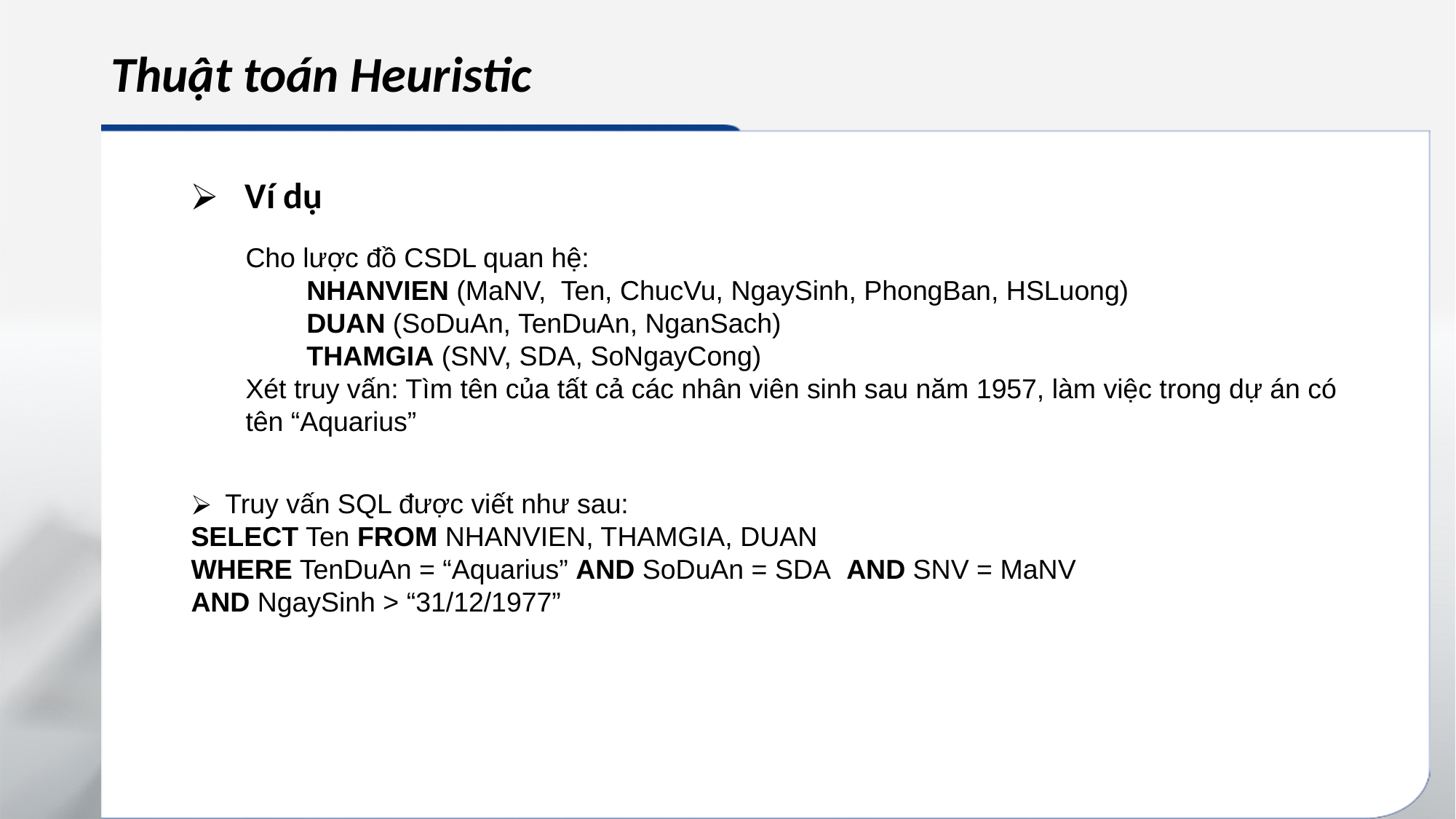

# Thuật toán Heuristic
Ví dụ
Cho lược đồ CSDL quan hệ:
        NHANVIEN (MaNV,  Ten, ChucVu, NgaySinh, PhongBan, HSLuong)
        DUAN (SoDuAn, TenDuAn, NganSach)
        THAMGIA (SNV, SDA, SoNgayCong)
Xét truy vấn: Tìm tên của tất cả các nhân viên sinh sau năm 1957, làm việc trong dự án có tên “Aquarius”

Truy vấn SQL được viết như sau:
SELECT Ten FROM NHANVIEN, THAMGIA, DUAN
WHERE TenDuAn = “Aquarius” AND SoDuAn = SDA  AND SNV = MaNV
AND NgaySinh > “31/12/1977”